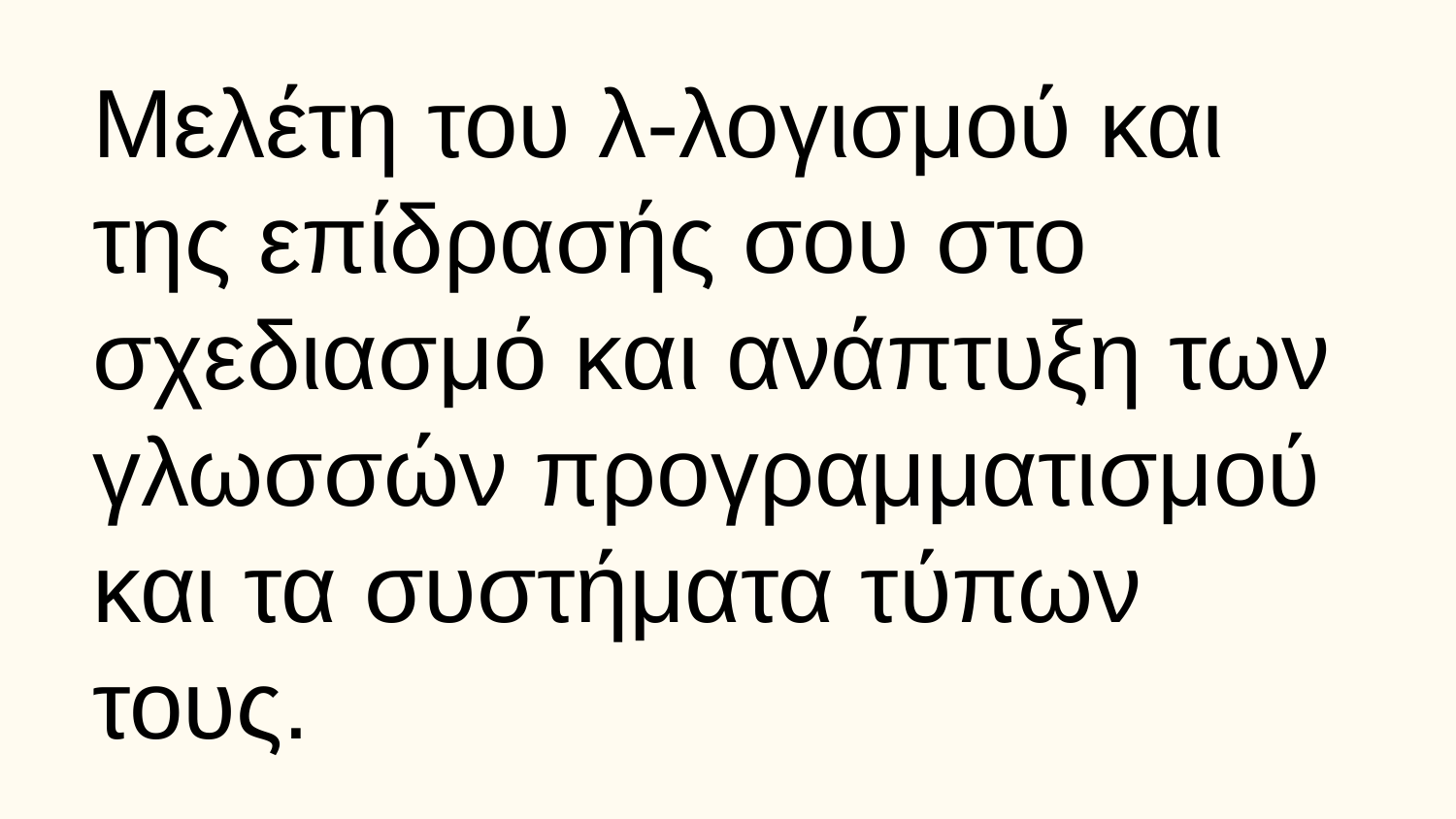

# Μελέτη του λ-λογισμού και της επίδρασής σου στο σχεδιασμό και ανάπτυξη των γλωσσών προγραμματισμού και τα συστήματα τύπων τους.